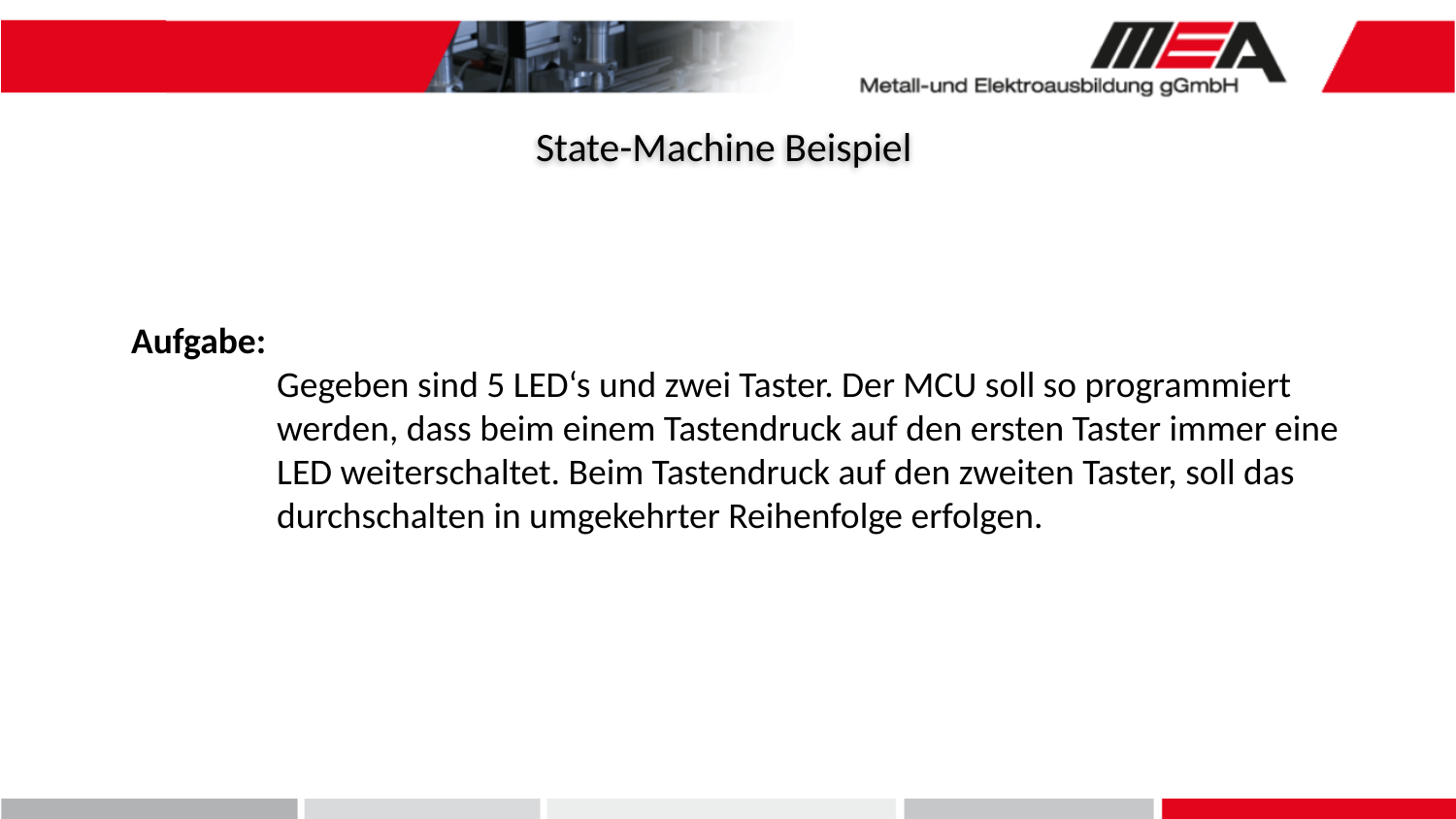

State-Machine Beispiel
Aufgabe:
	Gegeben sind 5 LED‘s und zwei Taster. Der MCU soll so programmiert 	werden, dass beim einem Tastendruck auf den ersten Taster immer eine 	LED weiterschaltet. Beim Tastendruck auf den zweiten Taster, soll das 	durchschalten in umgekehrter Reihenfolge erfolgen.